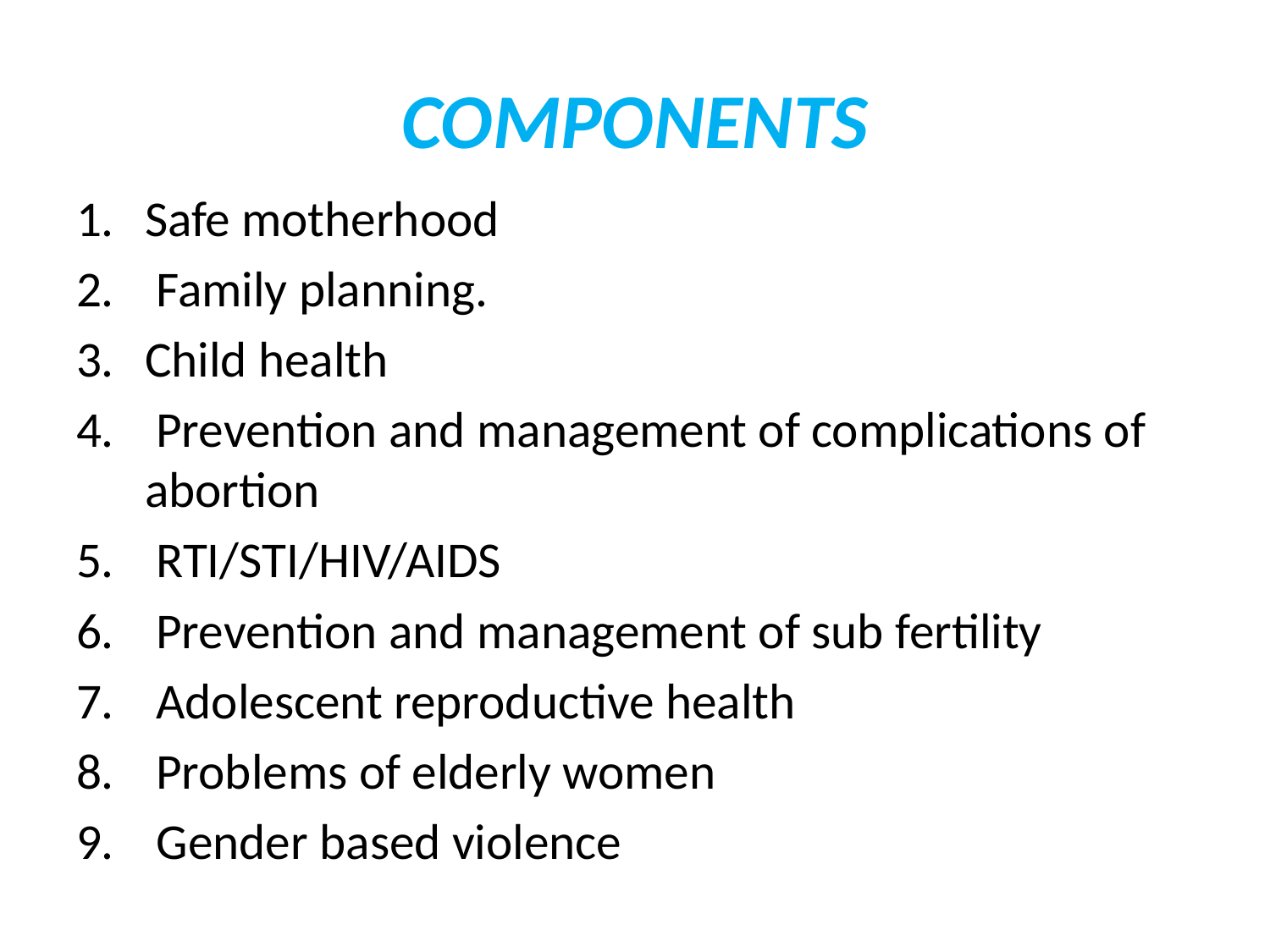

# COMPONENTS
Safe motherhood
 Family planning.
Child health
 Prevention and management of complications of abortion
 RTI/STI/HIV/AIDS
 Prevention and management of sub fertility
 Adolescent reproductive health
 Problems of elderly women
 Gender based violence